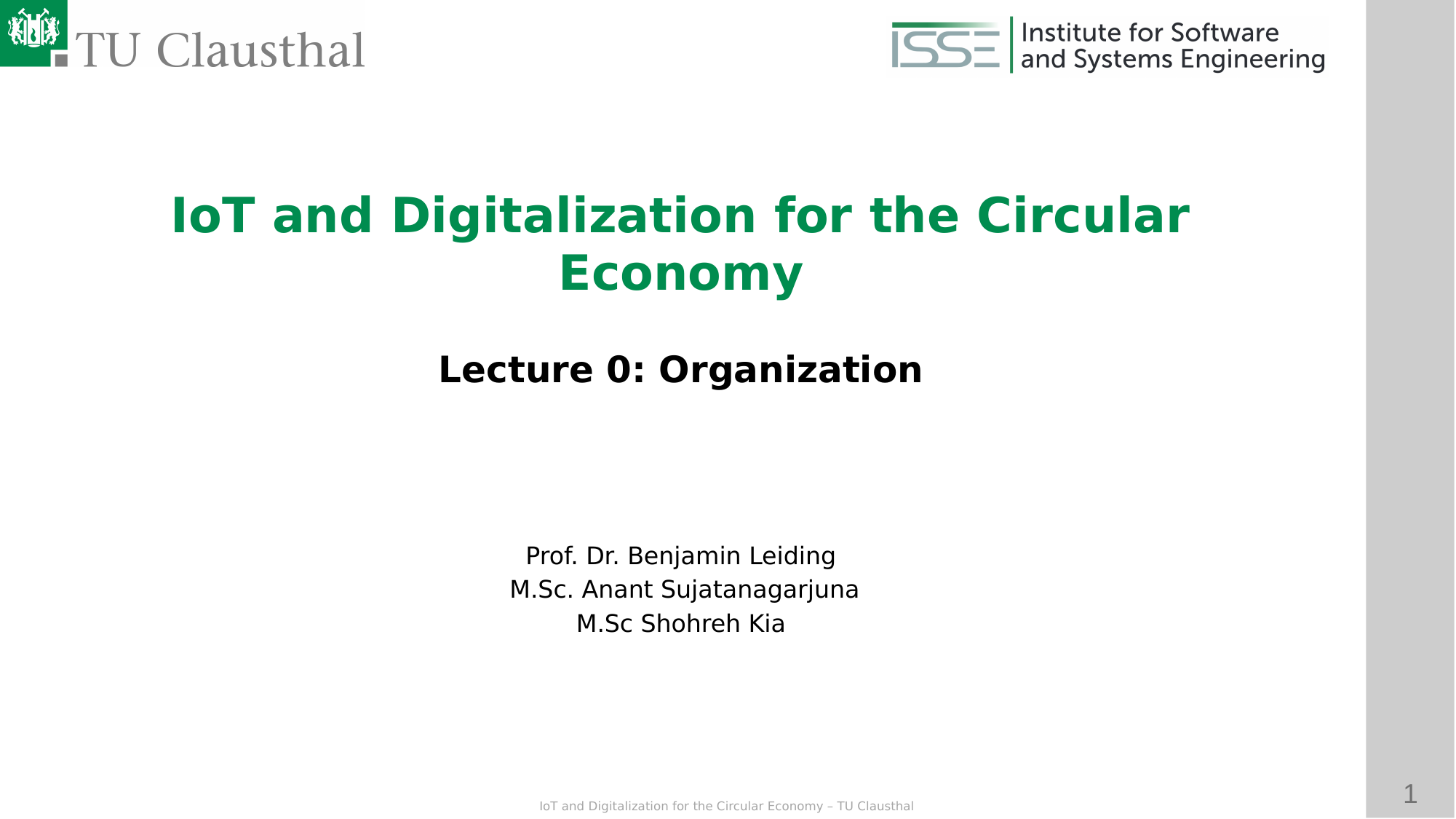

IoT and Digitalization for the Circular Economy
Lecture 0: Organization

Prof. Dr. Benjamin Leiding
 M.Sc. Anant Sujatanagarjuna
M.Sc Shohreh Kia